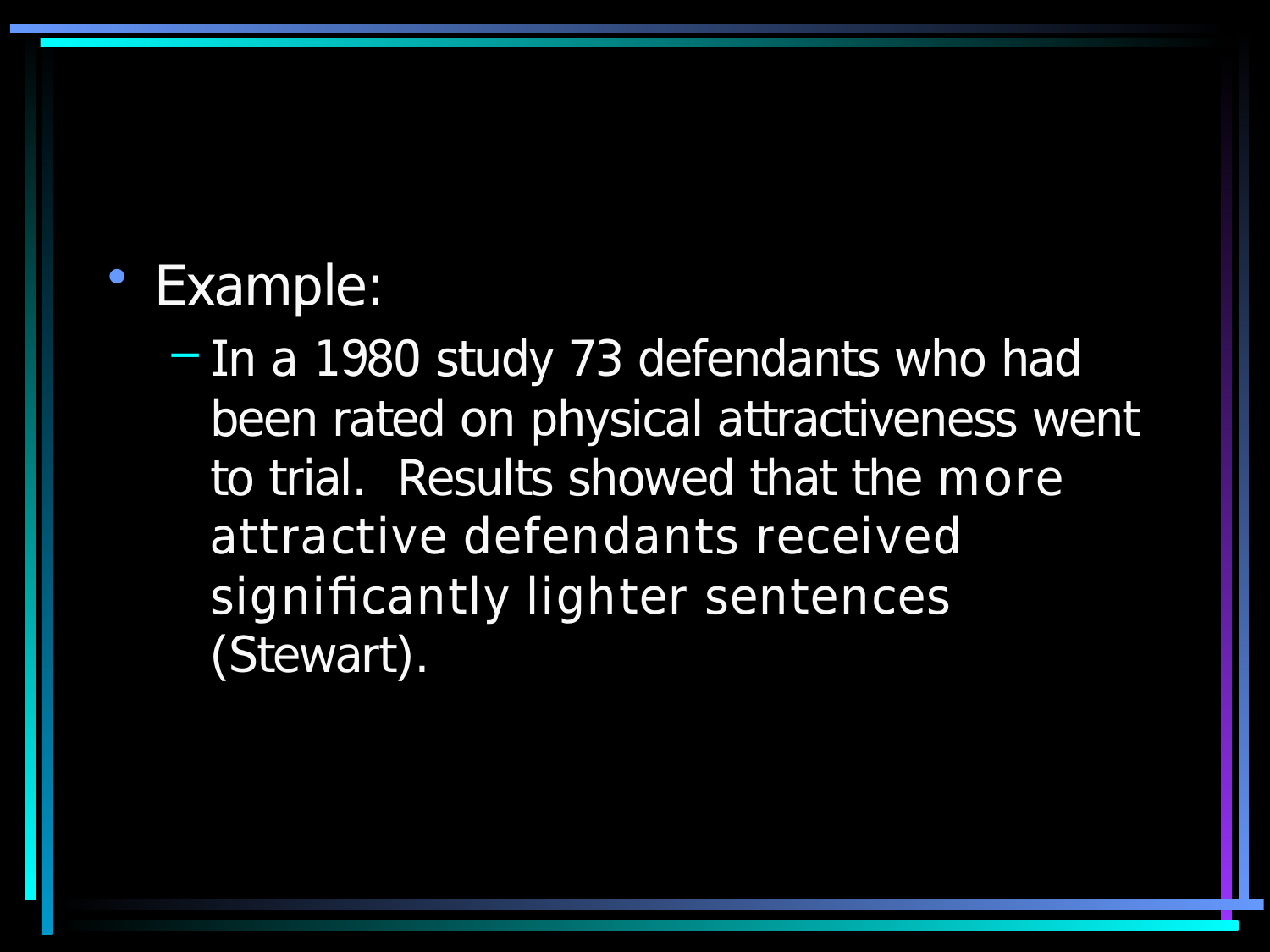

#
Example:
In a 1980 study 73 defendants who had been rated on physical attractiveness went to trial.  Results showed that the more attractive defendants received significantly lighter sentences (Stewart).